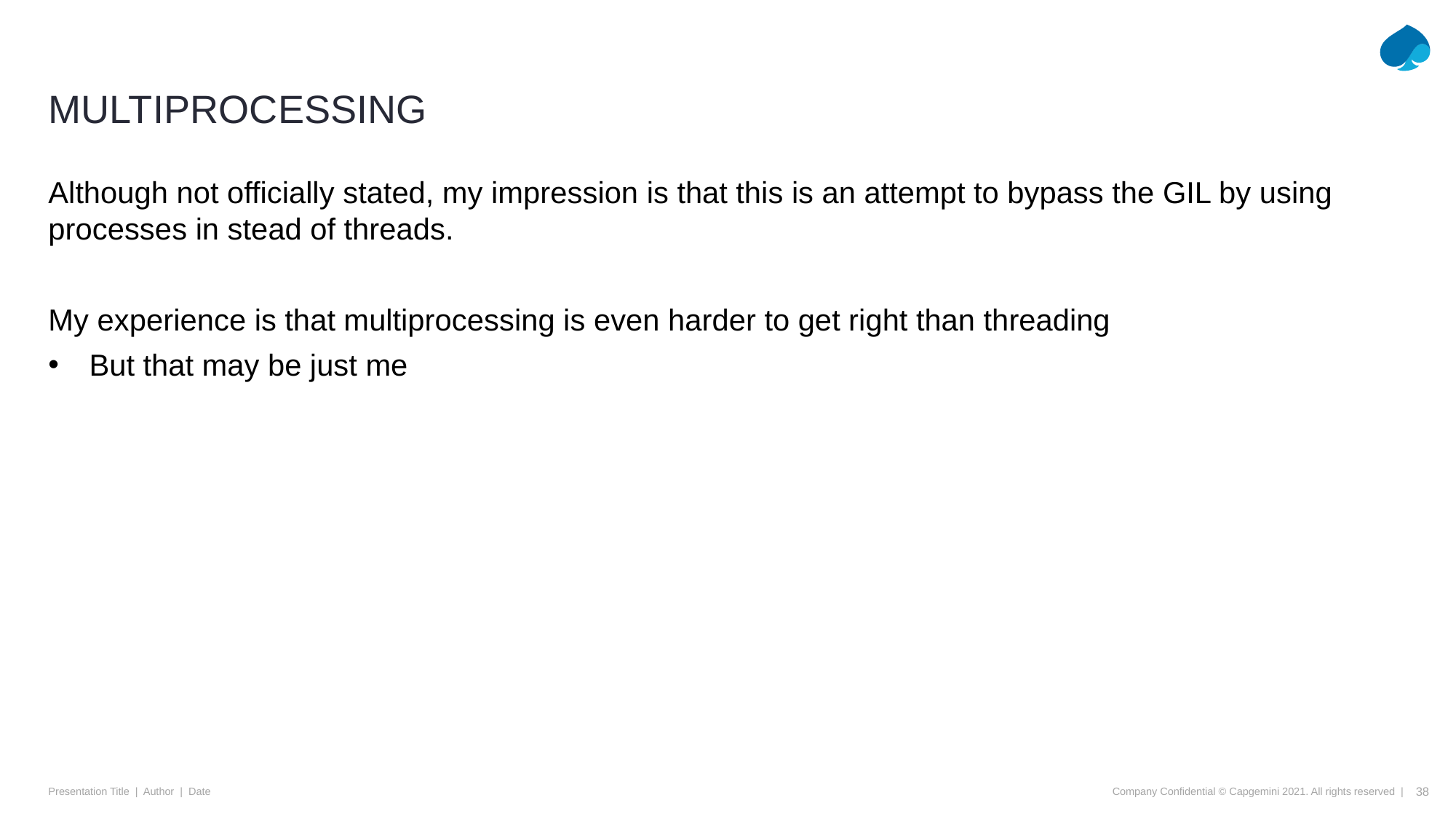

# Multiprocessing
Although not officially stated, my impression is that this is an attempt to bypass the GIL by using processes in stead of threads.

My experience is that multiprocessing is even harder to get right than threading
But that may be just me